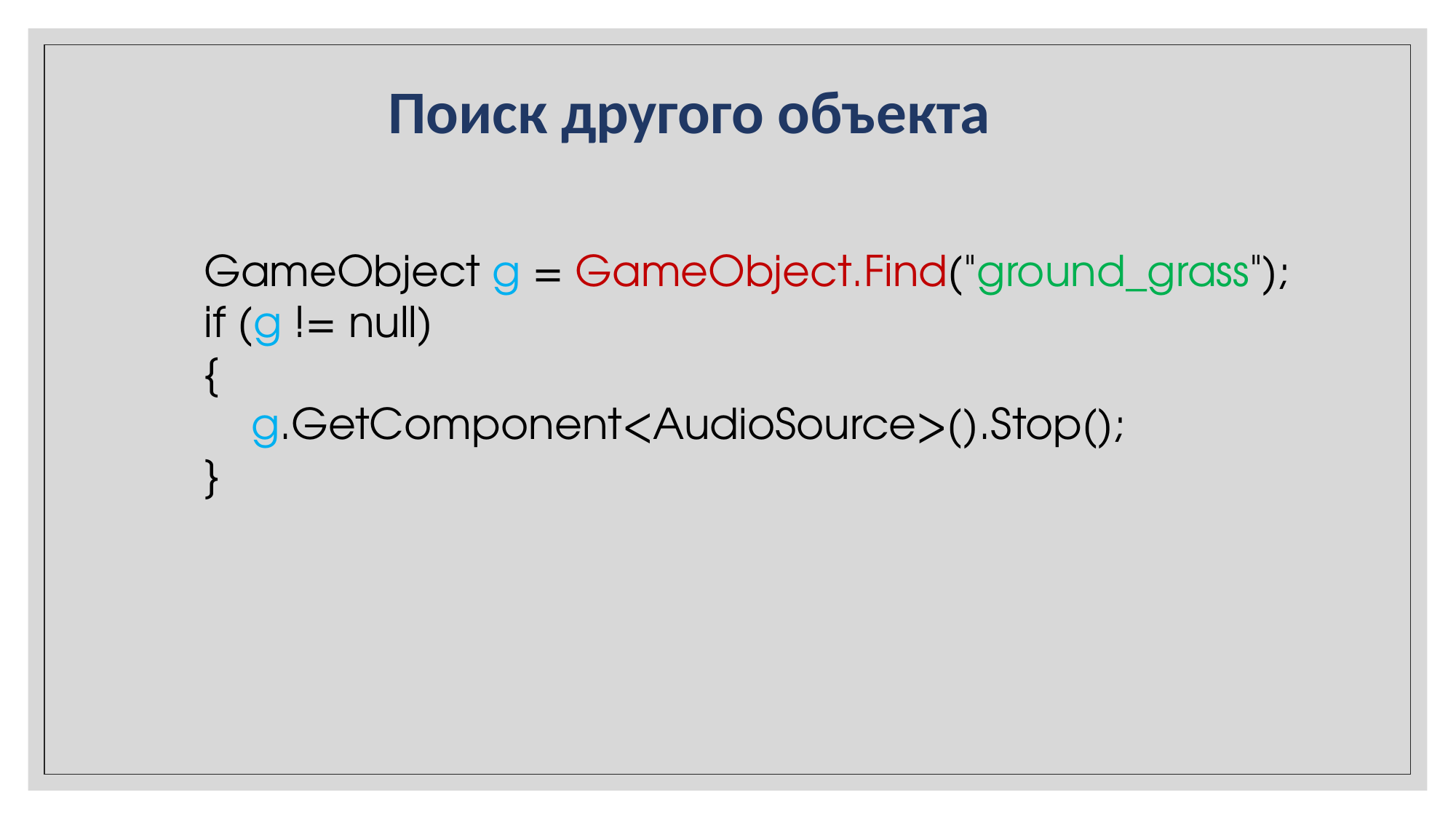

Поиск другого объекта
            GameObject g = GameObject.Find("ground_grass");
            if (g != null)
            {
                g.GetComponent<AudioSource>().Stop();
            }